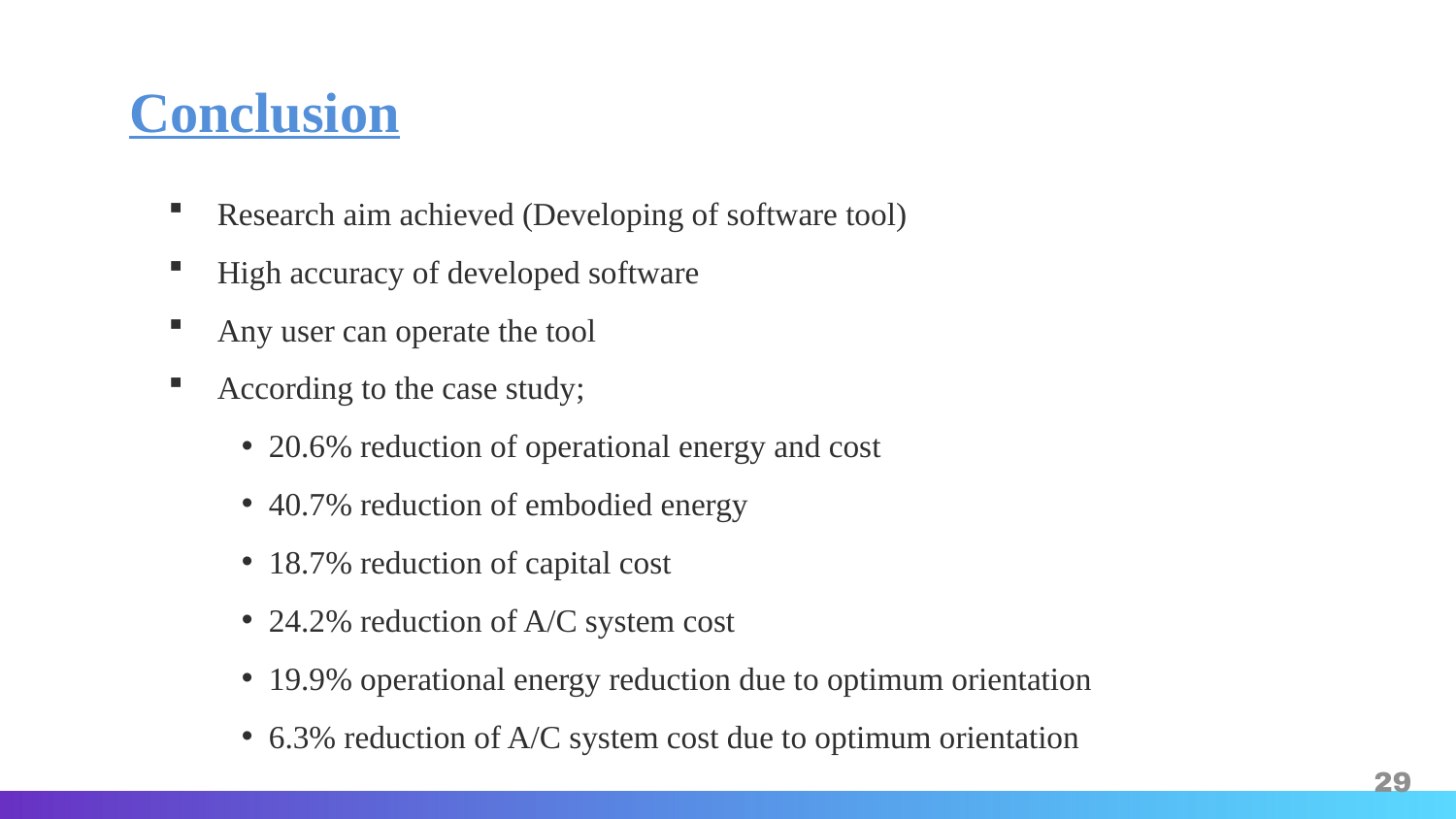

# Conclusion
Research aim achieved (Developing of software tool)
High accuracy of developed software
Any user can operate the tool
According to the case study;
20.6% reduction of operational energy and cost
40.7% reduction of embodied energy
18.7% reduction of capital cost
24.2% reduction of A/C system cost
19.9% operational energy reduction due to optimum orientation
6.3% reduction of A/C system cost due to optimum orientation
29